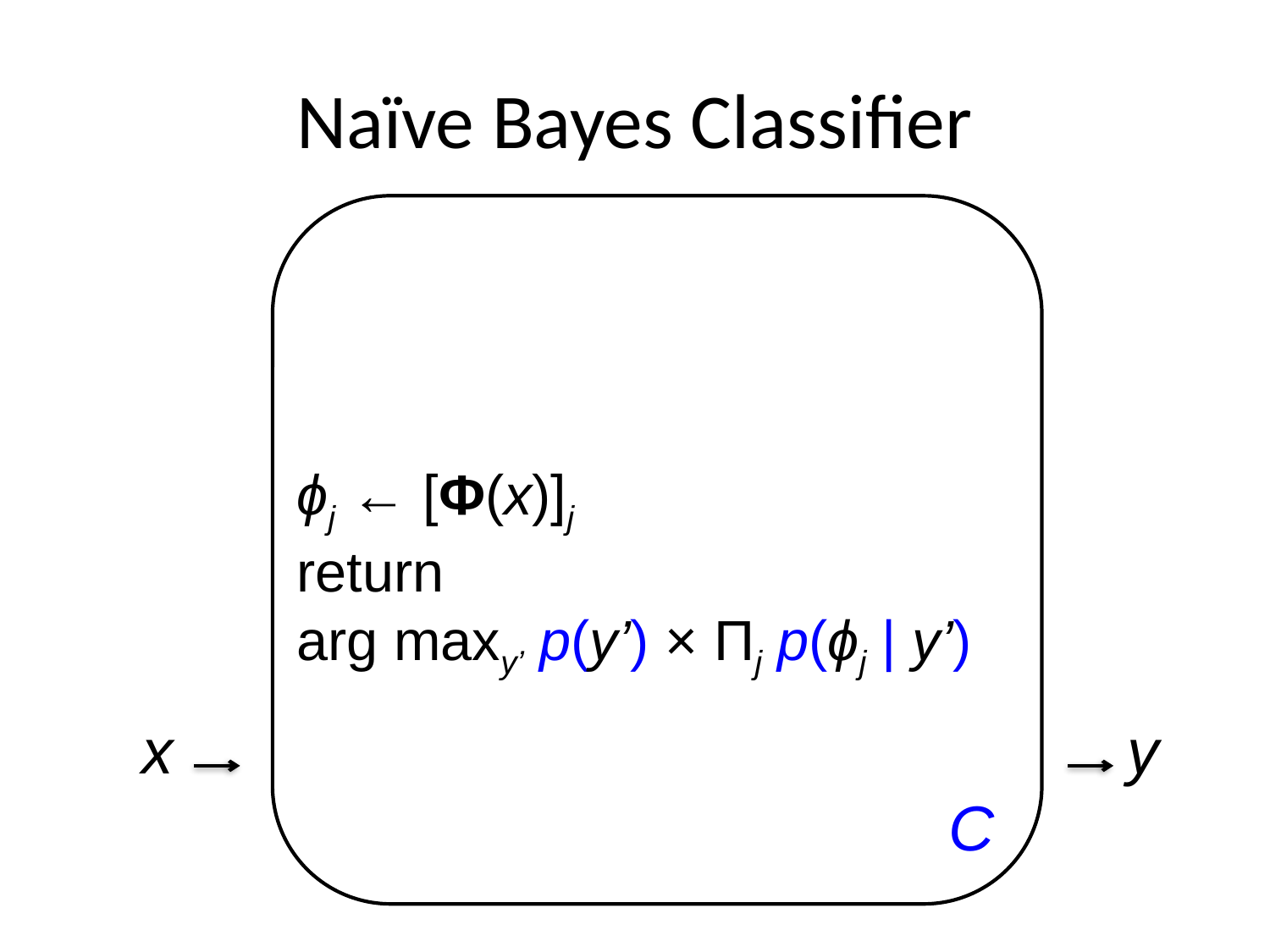

# Naïve Bayes Classifier
C
ϕj ← [Φ(x)]j
return
arg maxy’ p(y’) × Πj p(ϕj | y’)
x
y